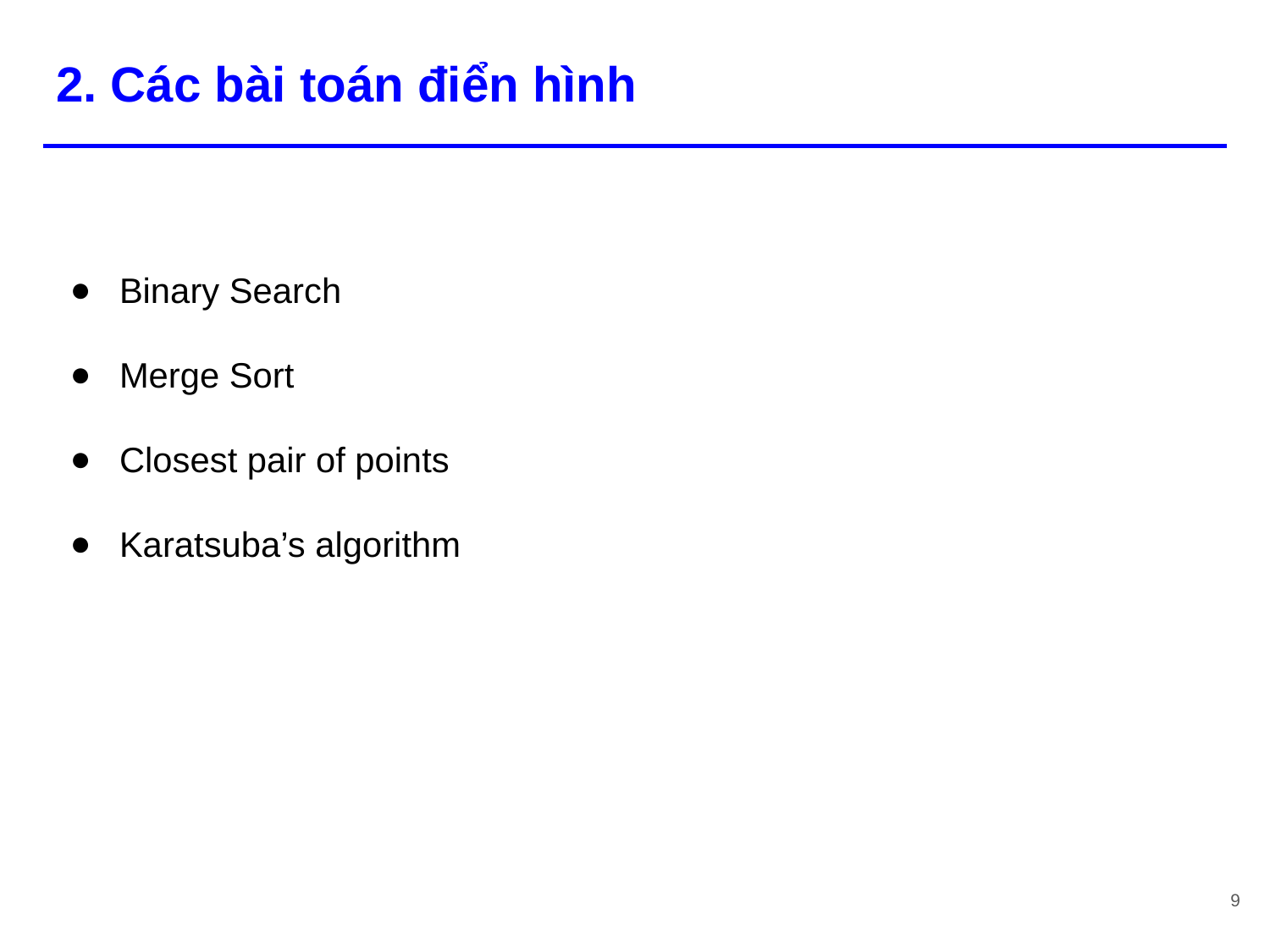

# 2. Các bài toán điển hình
Binary Search
Merge Sort
Closest pair of points
Karatsuba’s algorithm
9